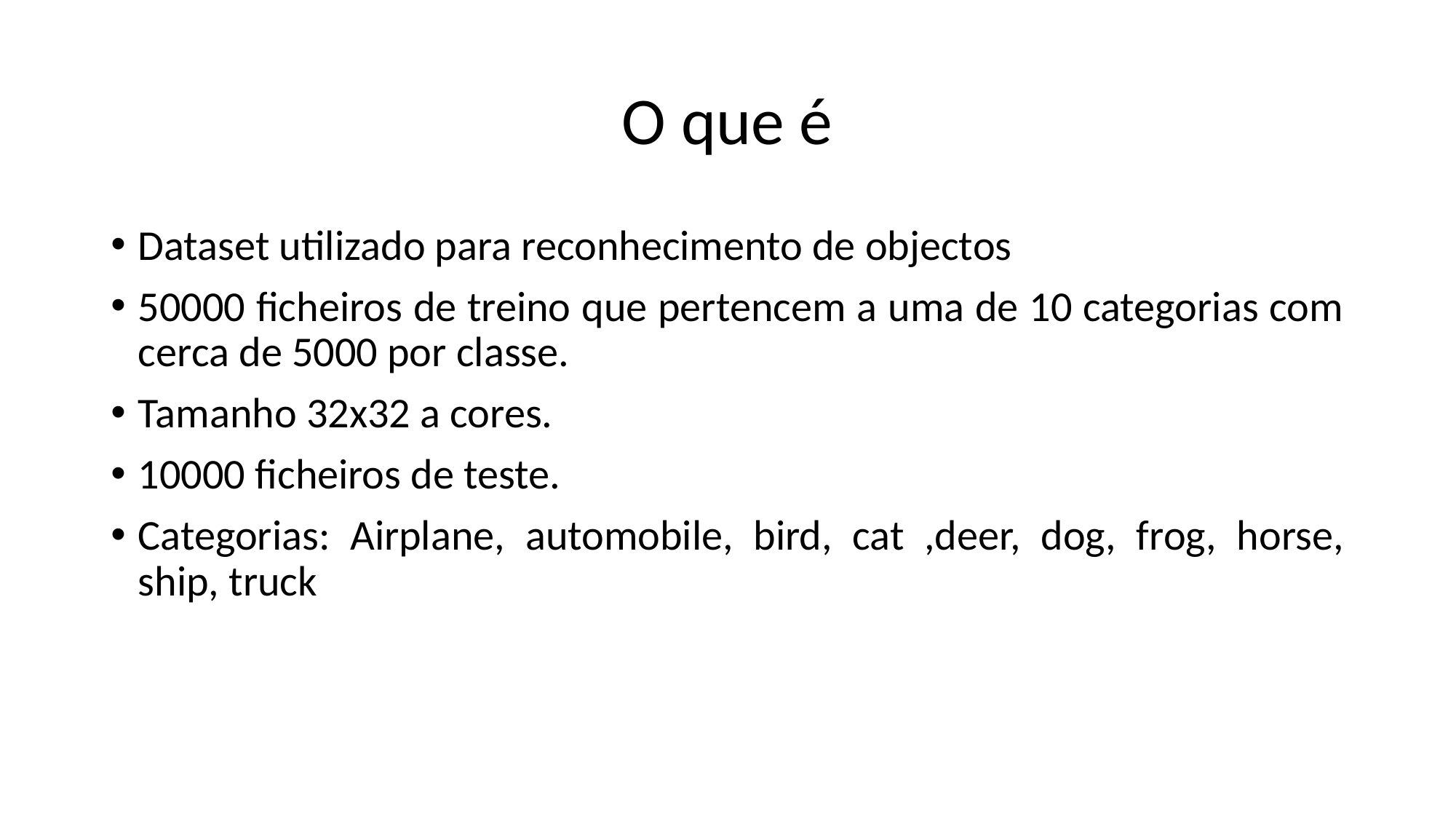

# O que é
Dataset utilizado para reconhecimento de objectos
50000 ficheiros de treino que pertencem a uma de 10 categorias com cerca de 5000 por classe.
Tamanho 32x32 a cores.
10000 ficheiros de teste.
Categorias: Airplane, automobile, bird, cat ,deer, dog, frog, horse, ship, truck